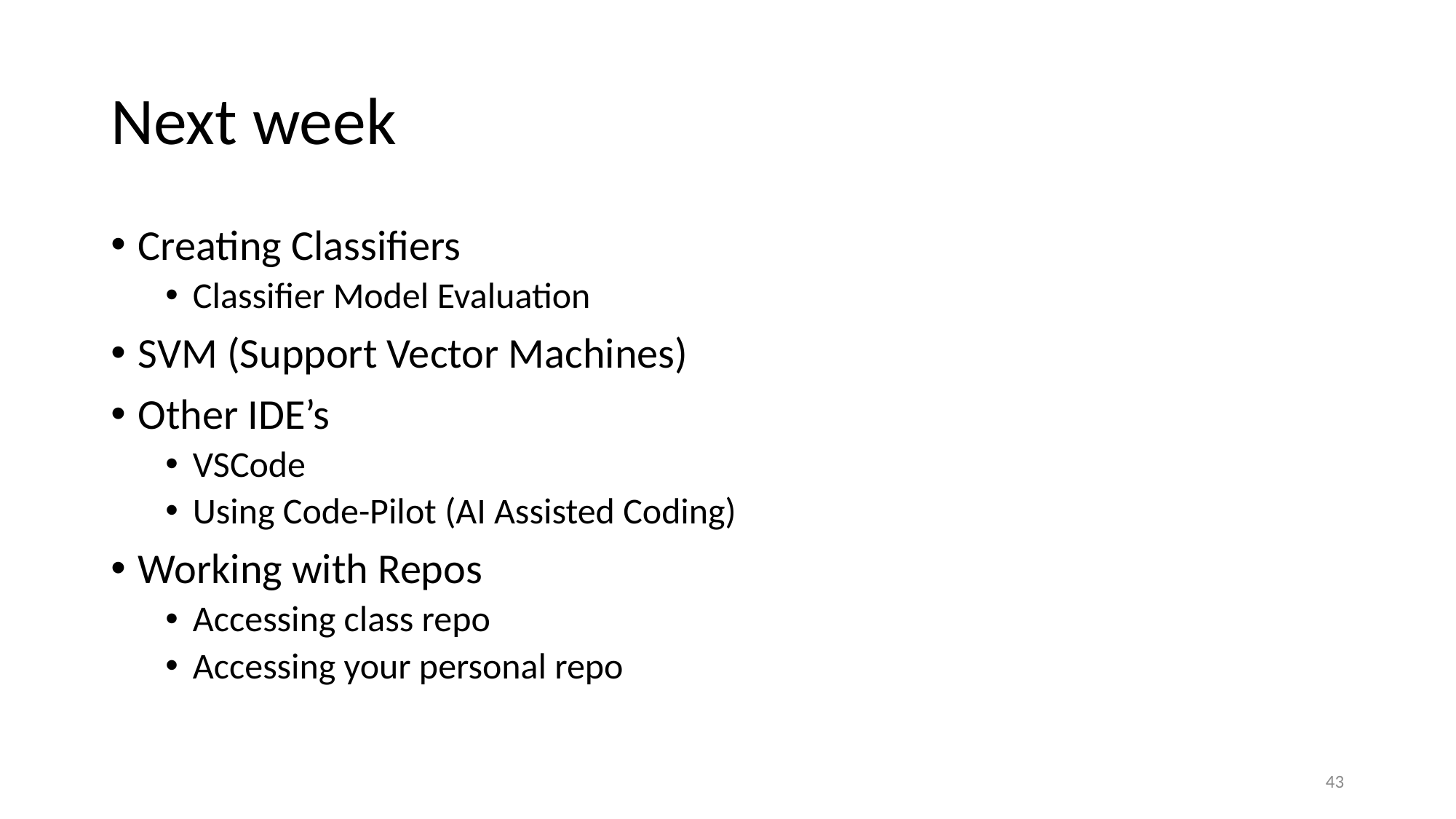

# Next week
Creating Classifiers
Classifier Model Evaluation
SVM (Support Vector Machines)
Other IDE’s
VSCode
Using Code-Pilot (AI Assisted Coding)
Working with Repos
Accessing class repo
Accessing your personal repo
43